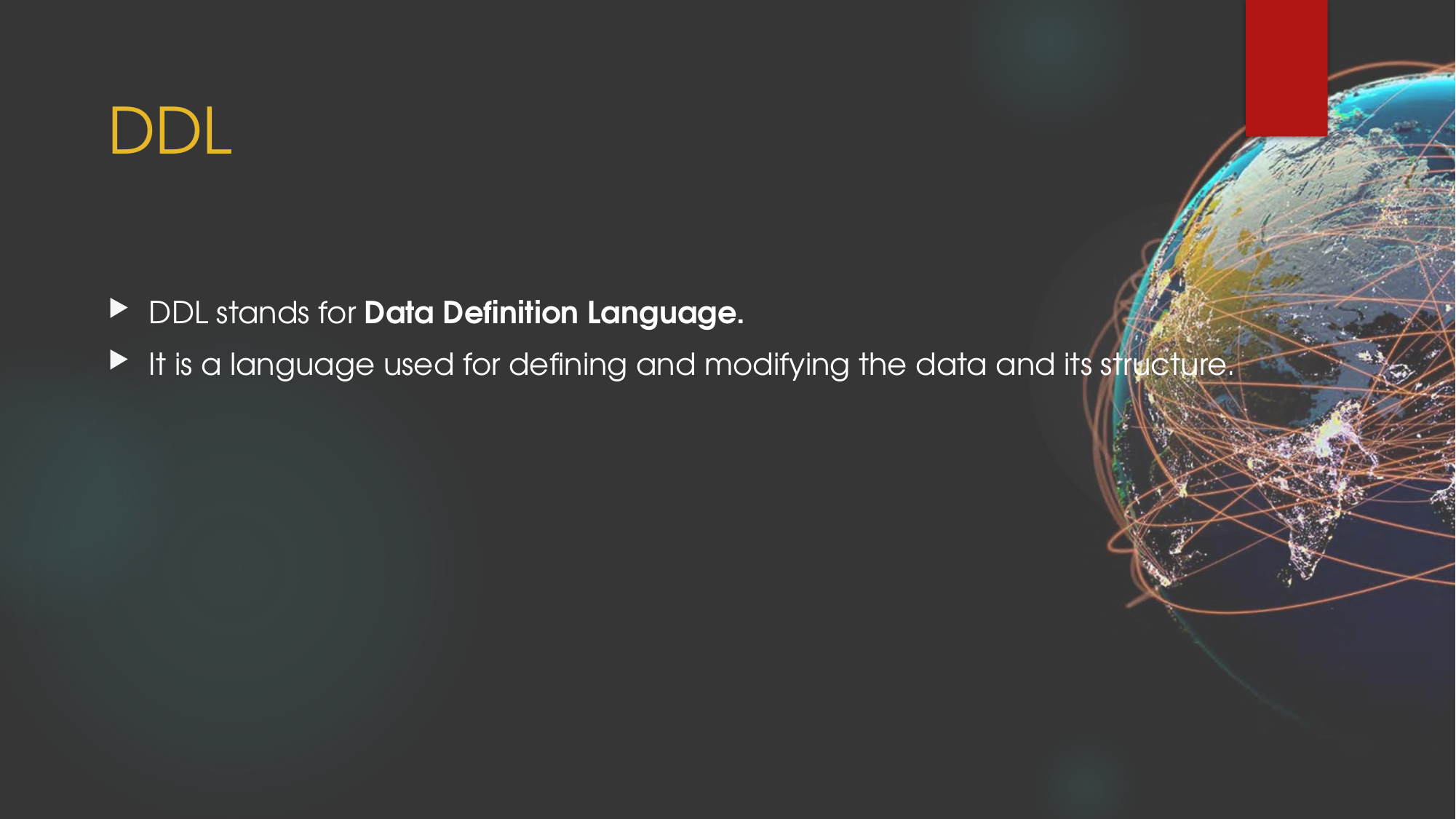

# DDL
DDL stands for Data Definition Language.
It is a language used for defining and modifying the data and its structure.